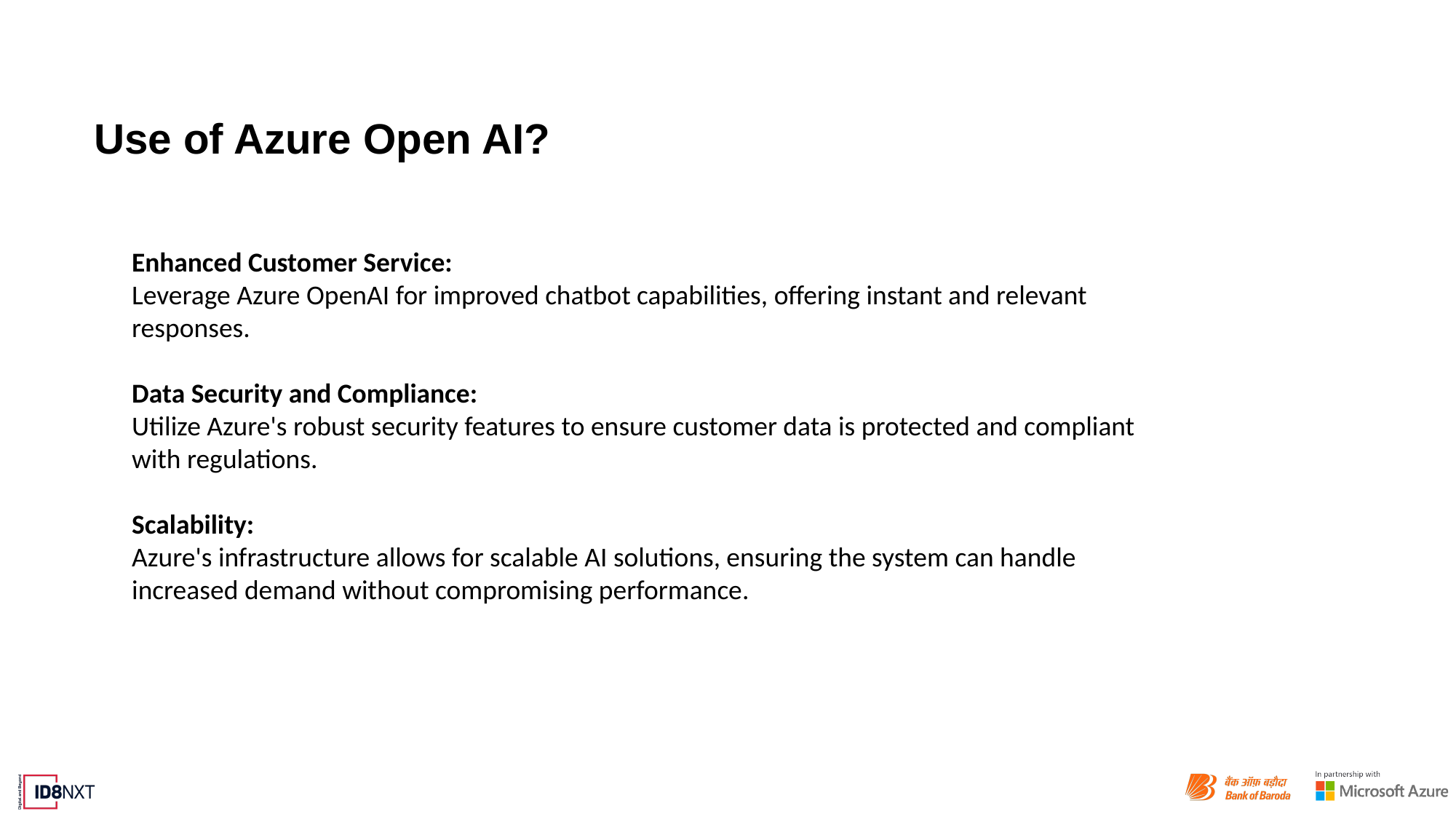

# Use of Azure Open AI?
Enhanced Customer Service:
Leverage Azure OpenAI for improved chatbot capabilities, offering instant and relevant responses.

Data Security and Compliance:
Utilize Azure's robust security features to ensure customer data is protected and compliant with regulations.

Scalability:
Azure's infrastructure allows for scalable AI solutions, ensuring the system can handle increased demand without compromising performance.